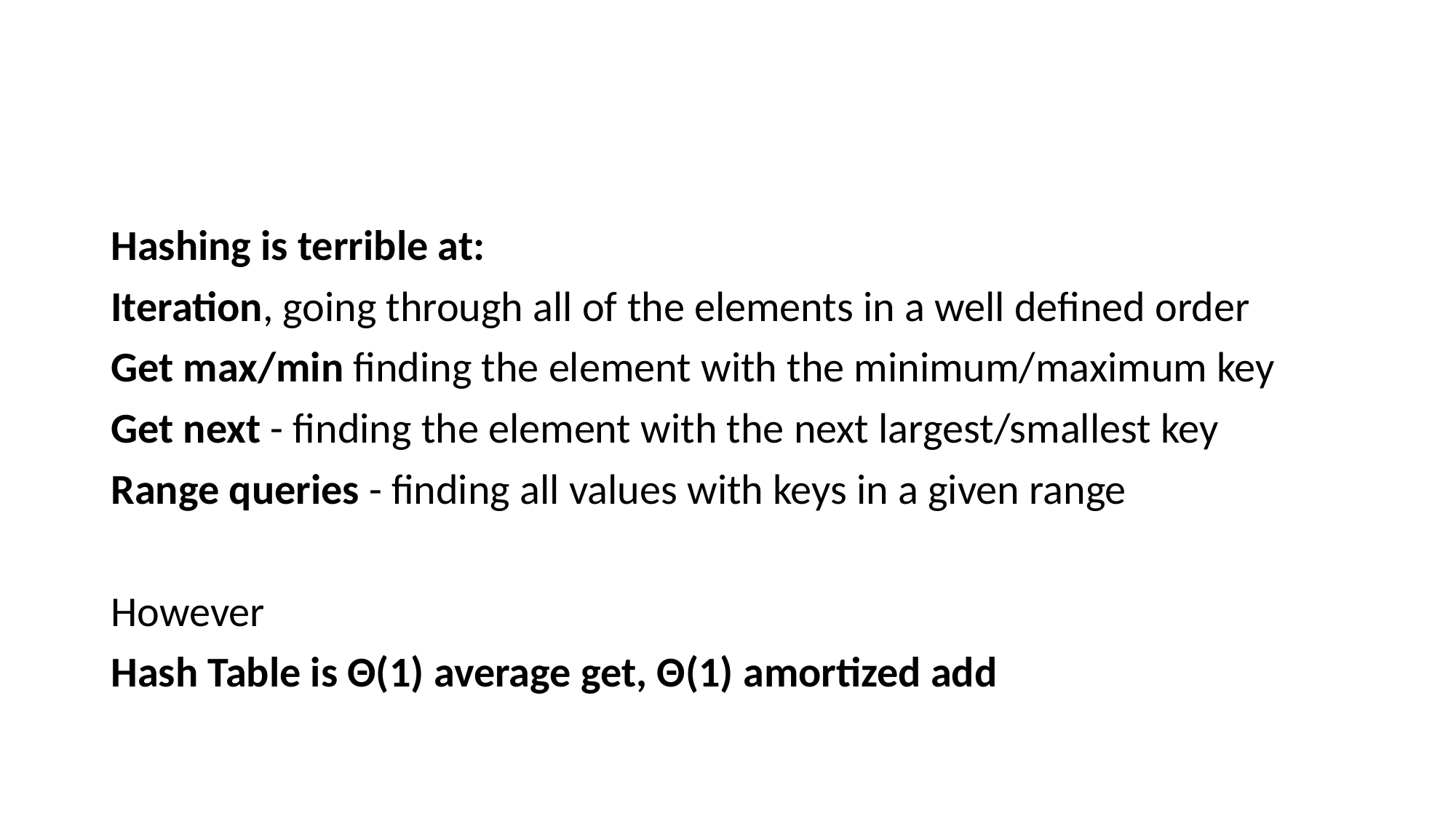

#
Hashing is terrible at:
Iteration, going through all of the elements in a well defined order
Get max/min finding the element with the minimum/maximum key
Get next - finding the element with the next largest/smallest key
Range queries - finding all values with keys in a given range

However
Hash Table is Θ(1) average get, Θ(1) amortized add